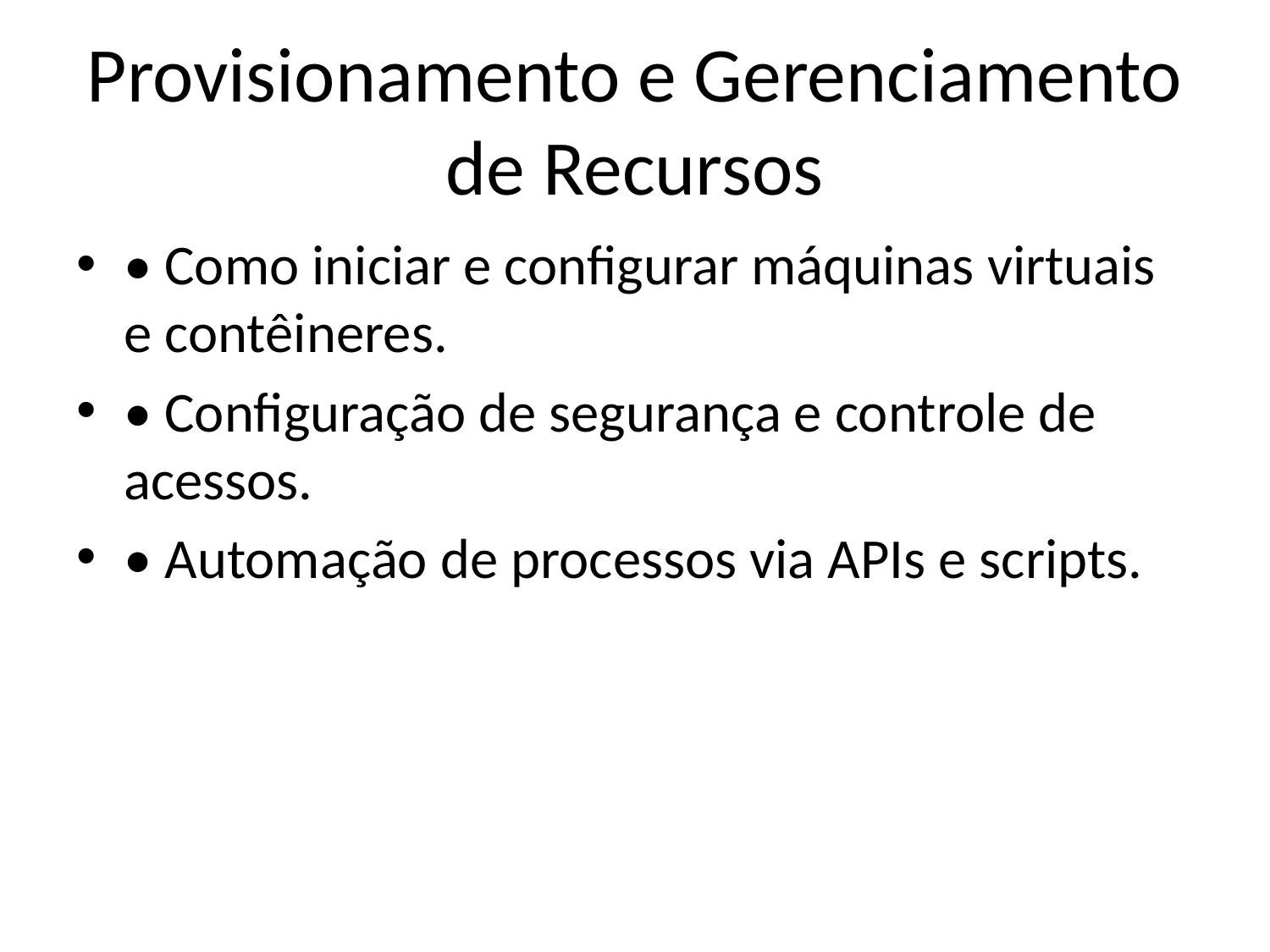

# Provisionamento e Gerenciamento de Recursos
• Como iniciar e configurar máquinas virtuais e contêineres.
• Configuração de segurança e controle de acessos.
• Automação de processos via APIs e scripts.